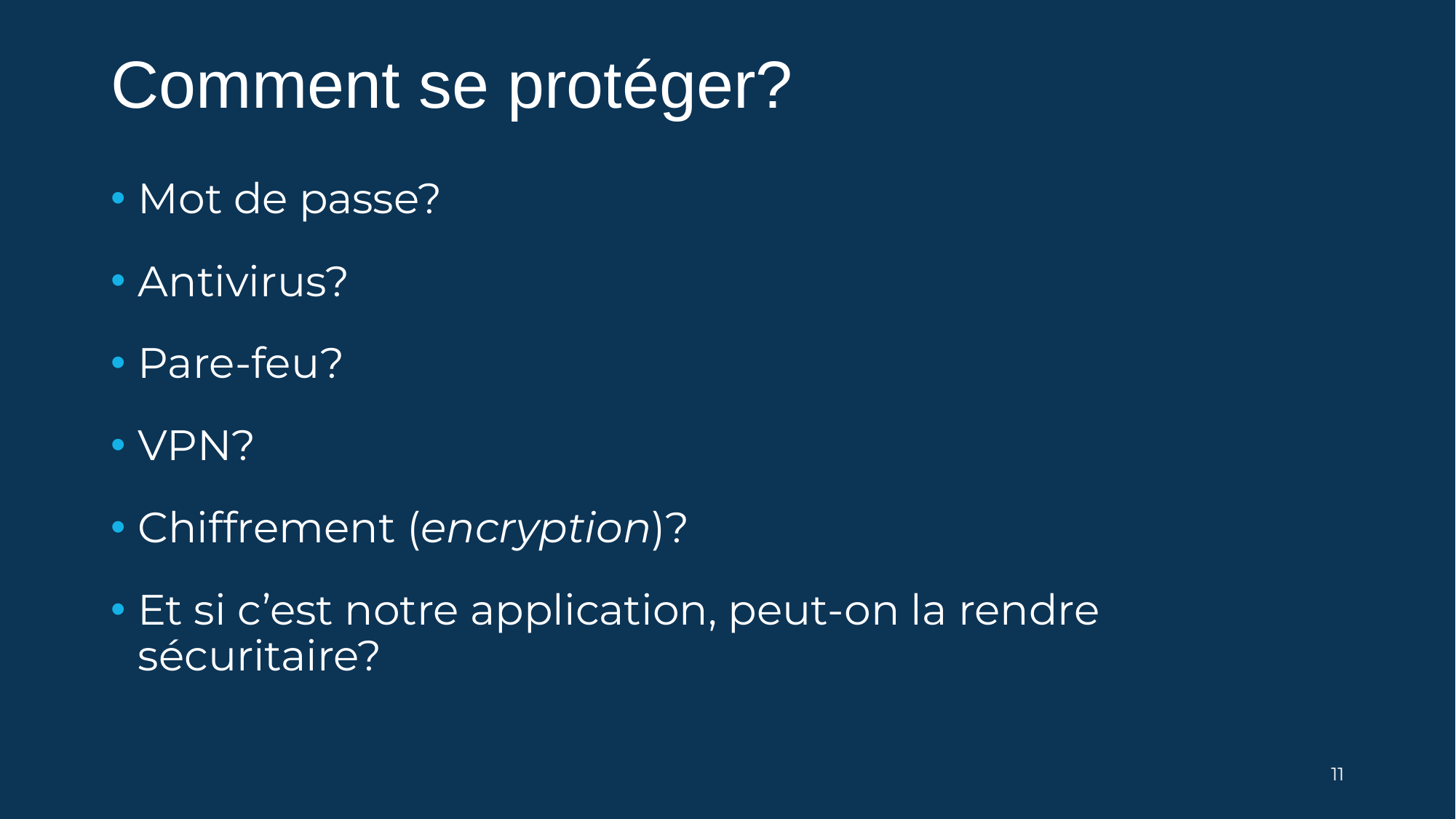

# Comment se protéger?
Mot de passe?
Antivirus?
Pare-feu?
VPN?
Chiffrement (encryption)?
Et si c’est notre application, peut-on la rendre sécuritaire?

11